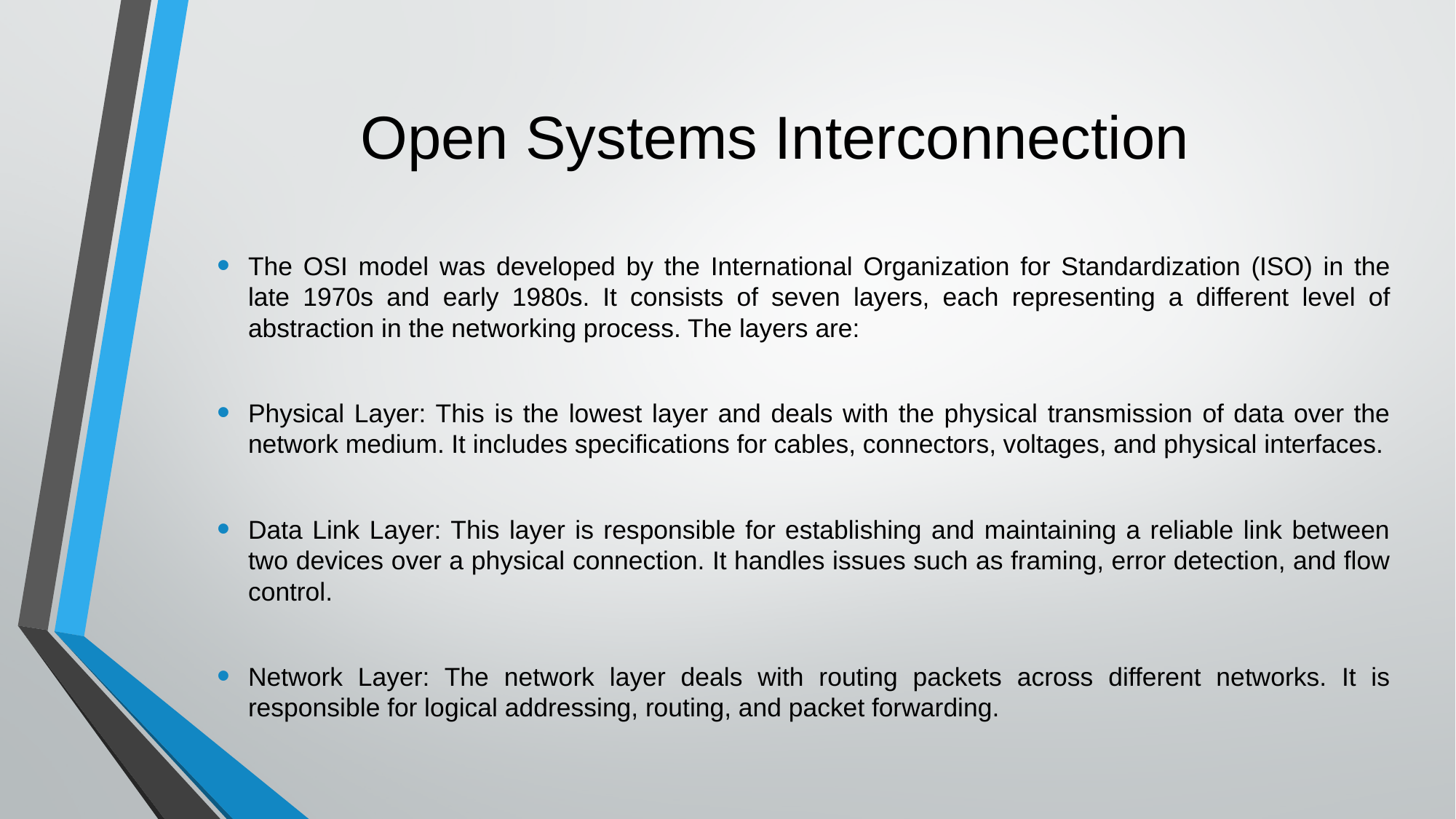

# Open Systems Interconnection
The OSI model was developed by the International Organization for Standardization (ISO) in the late 1970s and early 1980s. It consists of seven layers, each representing a different level of abstraction in the networking process. The layers are:

Physical Layer: This is the lowest layer and deals with the physical transmission of data over the network medium. It includes specifications for cables, connectors, voltages, and physical interfaces.

Data Link Layer: This layer is responsible for establishing and maintaining a reliable link between two devices over a physical connection. It handles issues such as framing, error detection, and flow control.

Network Layer: The network layer deals with routing packets across different networks. It is responsible for logical addressing, routing, and packet forwarding.